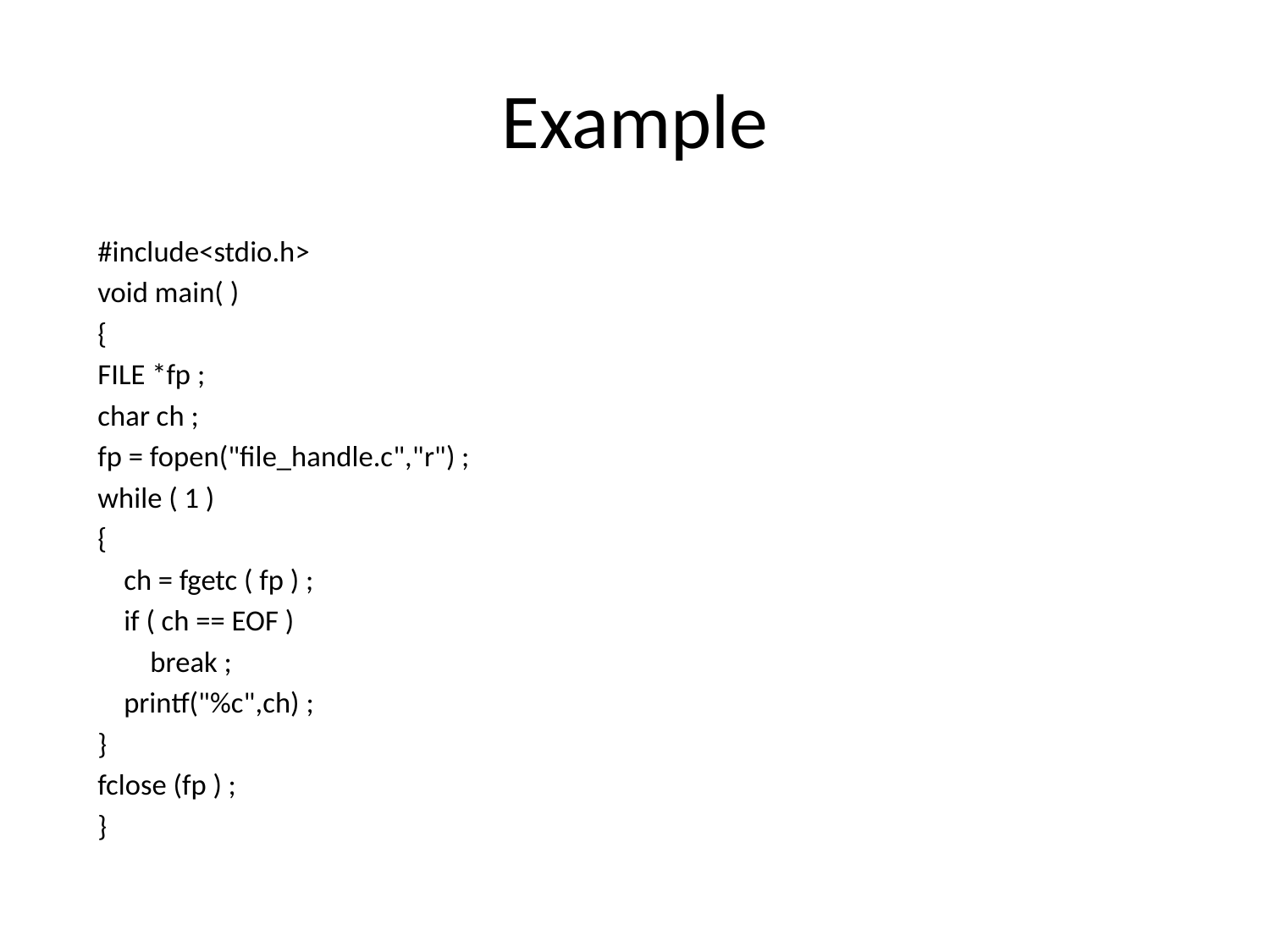

# Example
#include<stdio.h>
void main( )
{
FILE *fp ;
char ch ;
fp = fopen("file_handle.c","r") ;
while ( 1 )
{
    ch = fgetc ( fp ) ;
    if ( ch == EOF )
        break ;
    printf("%c",ch) ;
}
fclose (fp ) ;
}